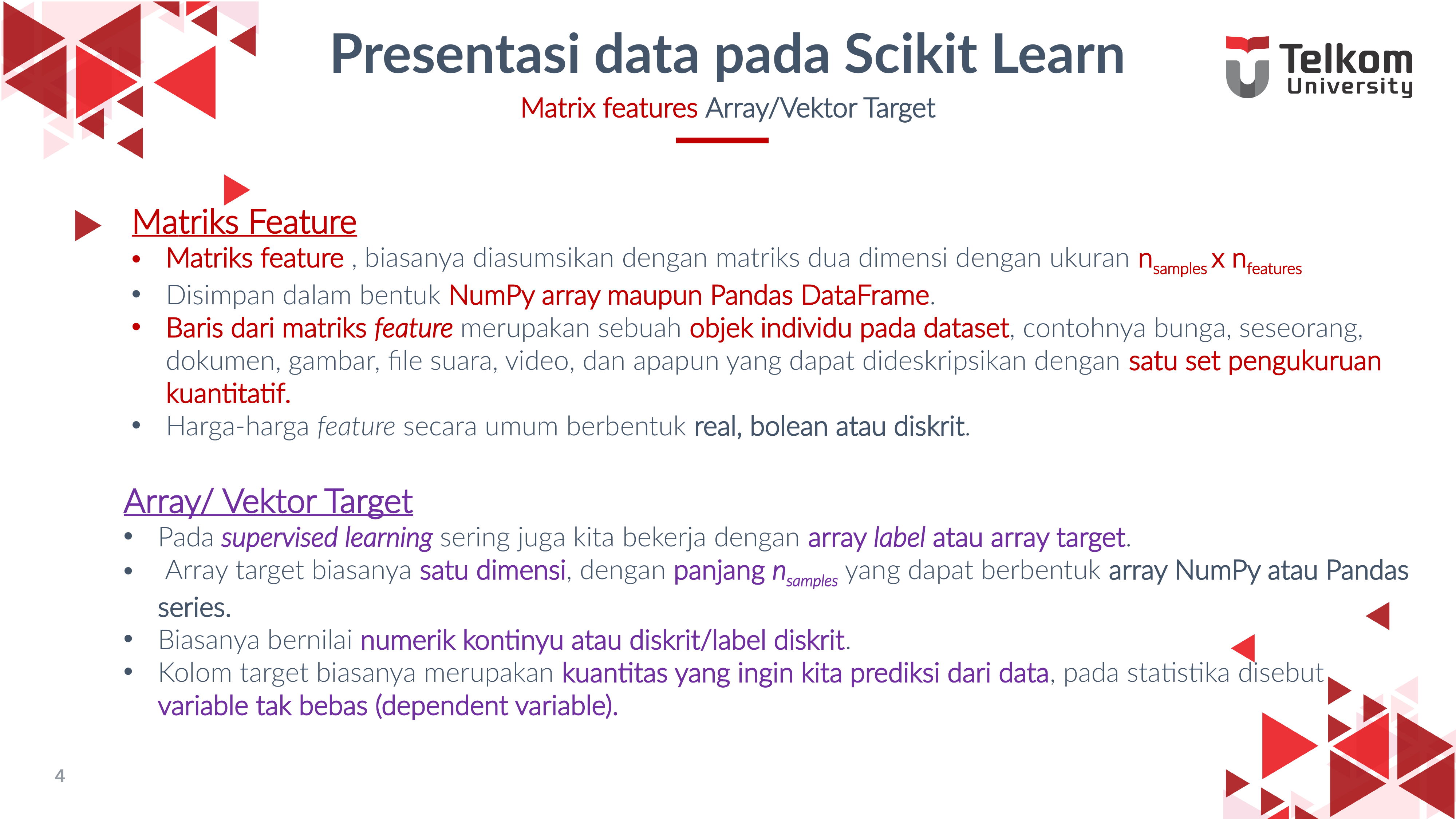

Presentasi data pada Scikit Learn
Matrix features Array/Vektor Target

Matriks Feature
Matriks feature , biasanya diasumsikan dengan matriks dua dimensi dengan ukuran nsamples x nfeatures
Disimpan dalam bentuk NumPy array maupun Pandas DataFrame.
Baris dari matriks feature merupakan sebuah objek individu pada dataset, contohnya bunga, seseorang, dokumen, gambar, file suara, video, dan apapun yang dapat dideskripsikan dengan satu set pengukuruan kuantitatif.
Harga-harga feature secara umum berbentuk real, bolean atau diskrit.

Array/ Vektor Target
Pada supervised learning sering juga kita bekerja dengan array label atau array target.
 Array target biasanya satu dimensi, dengan panjang nsamples yang dapat berbentuk array NumPy atau Pandas series.
Biasanya bernilai numerik kontinyu atau diskrit/label diskrit.
Kolom target biasanya merupakan kuantitas yang ingin kita prediksi dari data, pada statistika disebut variable tak bebas (dependent variable).

4